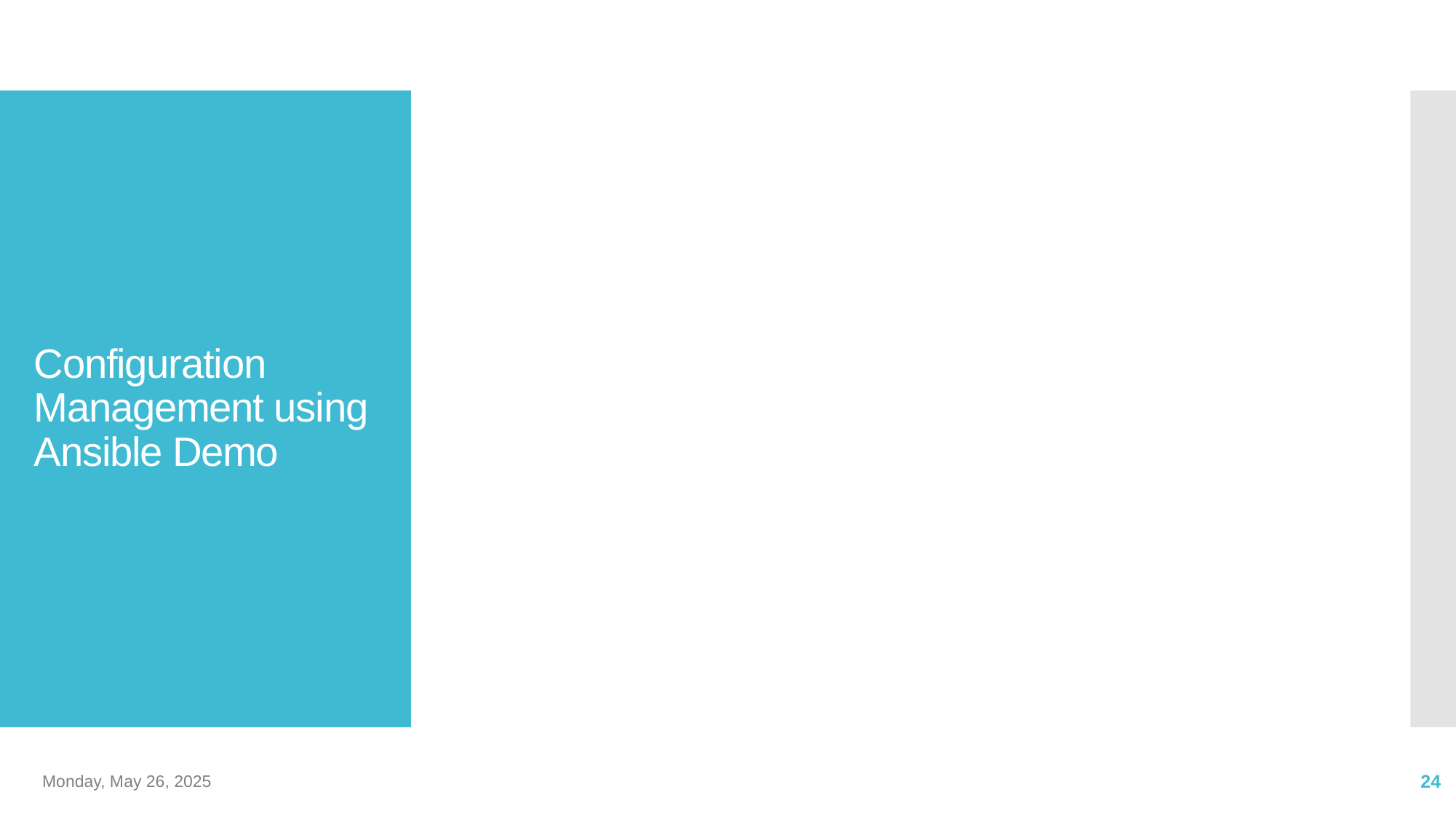

# Configuration Management using Ansible Demo
Monday, May 26, 2025
24